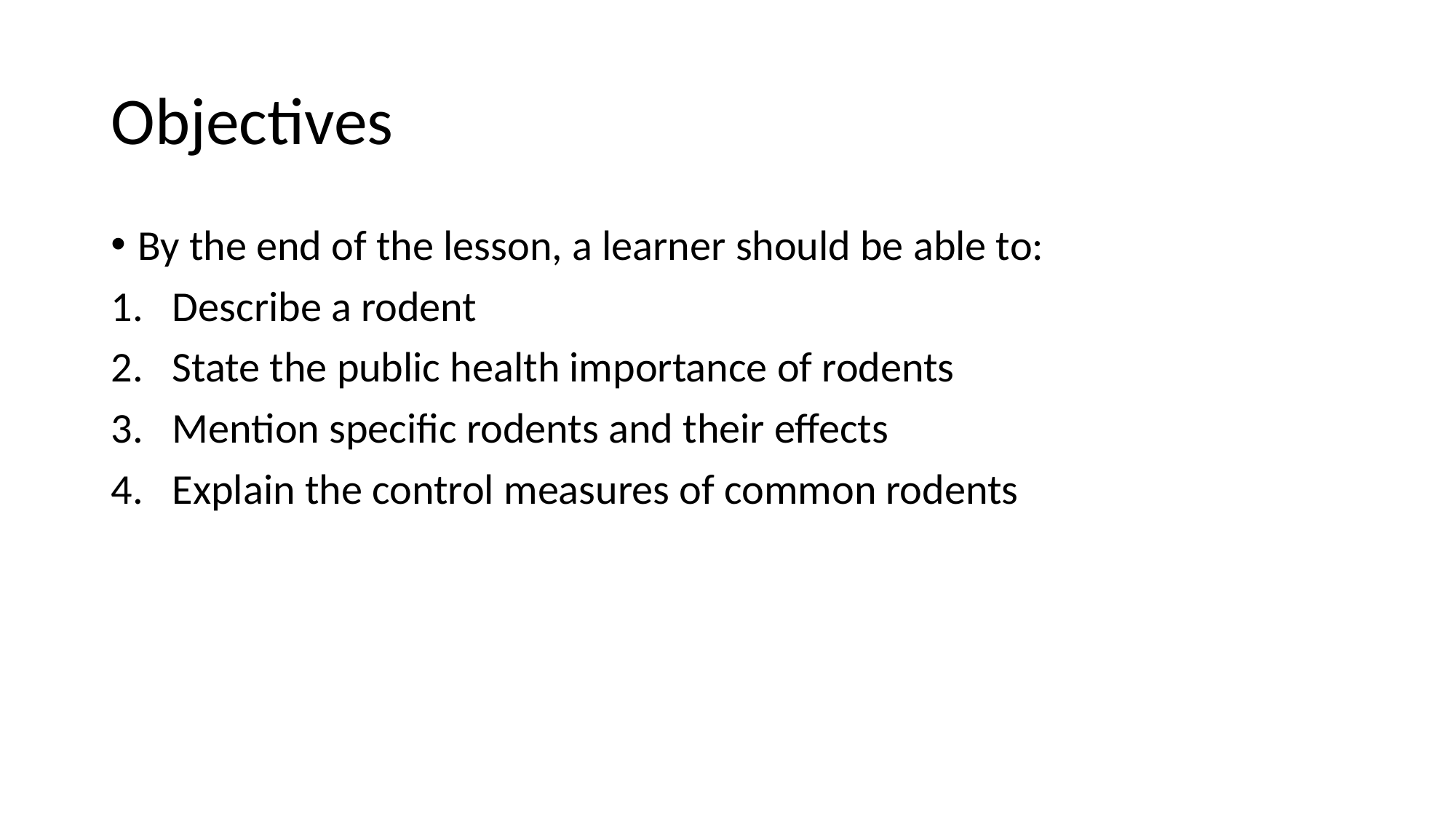

# Objectives
By the end of the lesson, a learner should be able to:
Describe a rodent
State the public health importance of rodents
Mention specific rodents and their effects
Explain the control measures of common rodents